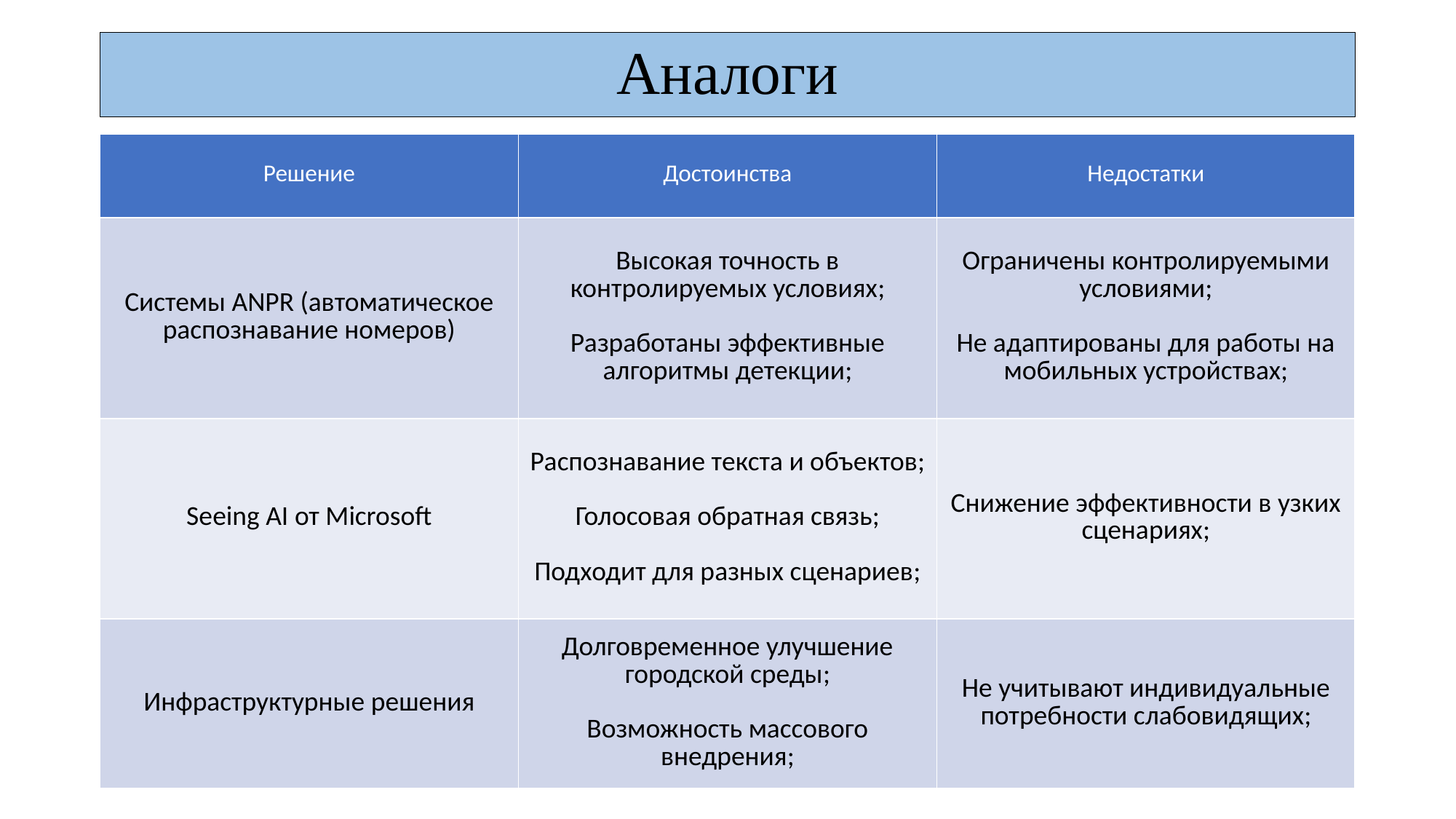

# Аналоги
| Решение | Достоинства | Недостатки |
| --- | --- | --- |
| Системы ANPR (автоматическое распознавание номеров) | Высокая точность в контролируемых условиях; Разработаны эффективные алгоритмы детекции; | Ограничены контролируемыми условиями; Не адаптированы для работы на мобильных устройствах; |
| Seeing AI от Microsoft | Распознавание текста и объектов; Голосовая обратная связь; Подходит для разных сценариев; | Снижение эффективности в узких сценариях; |
| Инфраструктурные решения | Долговременное улучшение городской среды; Возможность массового внедрения; | Не учитывают индивидуальные потребности слабовидящих; |